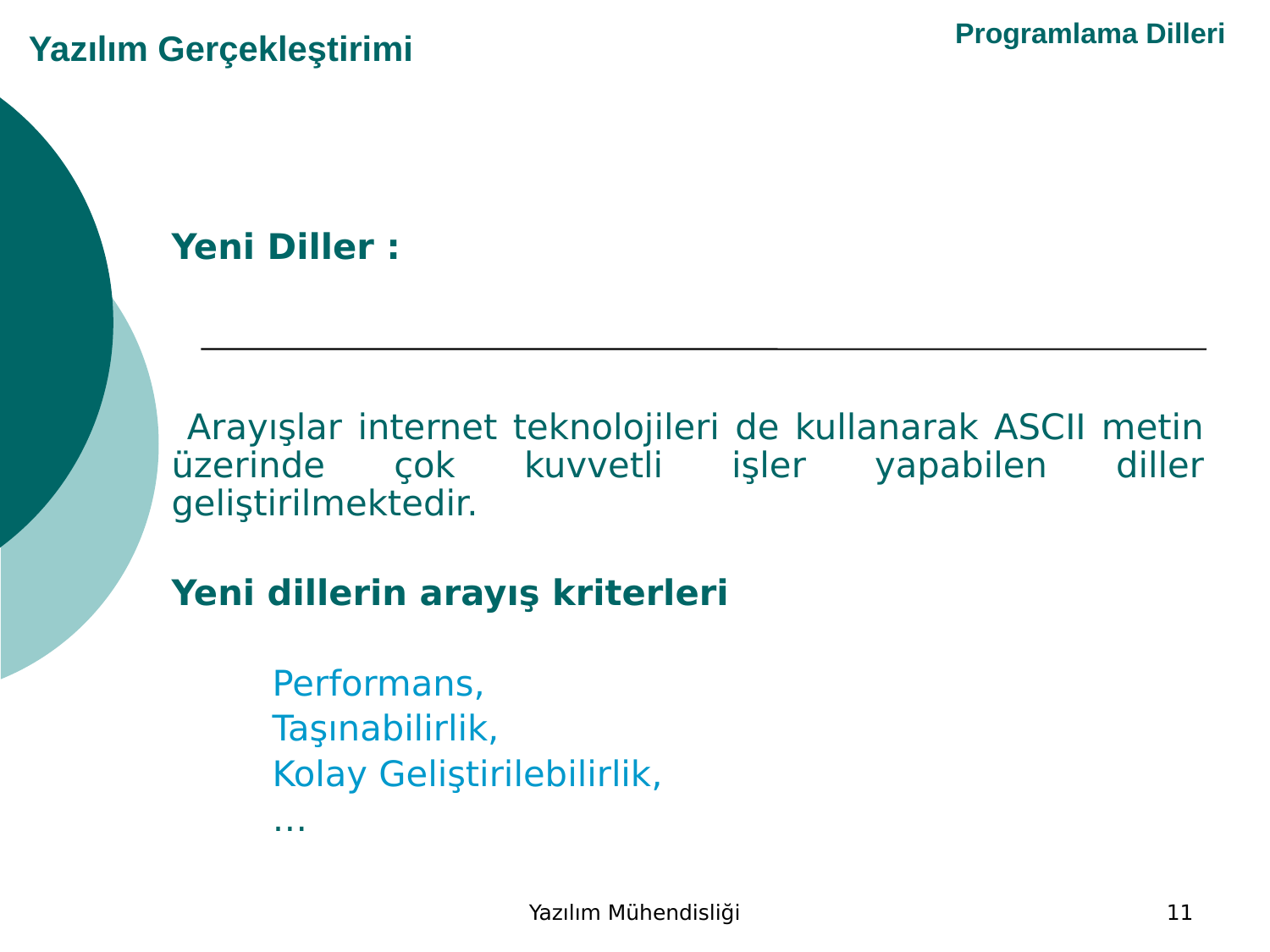

Programlama Dilleri
# Yazılım Gerçekleştirimi
Yeni Diller :

 Arayışlar internet teknolojileri de kullanarak ASCII metin üzerinde çok kuvvetli işler yapabilen diller geliştirilmektedir.

Yeni dillerin arayış kriterleri

         Performans,
         Taşınabilirlik,
         Kolay Geliştirilebilirlik,
         …
Yazılım Mühendisliği
11